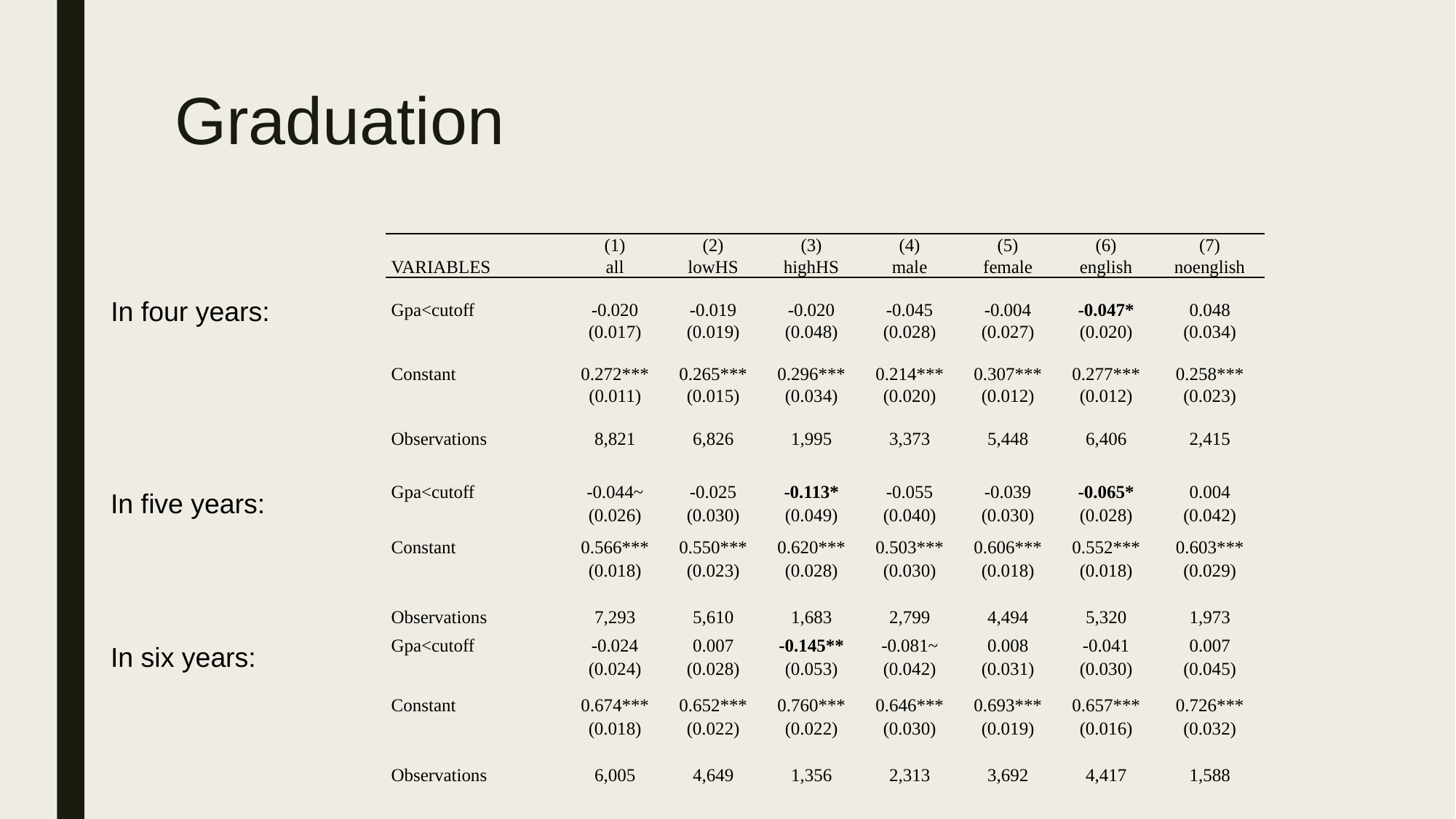

# Graduation
|  | (1) | (2) | (3) | (4) | (5) | (6) | (7) |
| --- | --- | --- | --- | --- | --- | --- | --- |
| VARIABLES | all | lowHS | highHS | male | female | english | noenglish |
|  |  |  |  |  |  |  |  |
| Gpa<cutoff | -0.020 | -0.019 | -0.020 | -0.045 | -0.004 | -0.047\* | 0.048 |
|  | (0.017) | (0.019) | (0.048) | (0.028) | (0.027) | (0.020) | (0.034) |
In four years:
| Constant | 0.272\*\*\* | 0.265\*\*\* | 0.296\*\*\* | 0.214\*\*\* | 0.307\*\*\* | 0.277\*\*\* | 0.258\*\*\* |
| --- | --- | --- | --- | --- | --- | --- | --- |
|  | (0.011) | (0.015) | (0.034) | (0.020) | (0.012) | (0.012) | (0.023) |
|  |  |  |  |  |  |  |  |
| Observations | 8,821 | 6,826 | 1,995 | 3,373 | 5,448 | 6,406 | 2,415 |
In five years:
| Gpa<cutoff | -0.044~ | -0.025 | -0.113\* | -0.055 | -0.039 | -0.065\* | 0.004 |
| --- | --- | --- | --- | --- | --- | --- | --- |
|  | (0.026) | (0.030) | (0.049) | (0.040) | (0.030) | (0.028) | (0.042) |
| Constant | 0.566\*\*\* | 0.550\*\*\* | 0.620\*\*\* | 0.503\*\*\* | 0.606\*\*\* | 0.552\*\*\* | 0.603\*\*\* |
| --- | --- | --- | --- | --- | --- | --- | --- |
|  | (0.018) | (0.023) | (0.028) | (0.030) | (0.018) | (0.018) | (0.029) |
|  |  |  |  |  |  |  |  |
| Observations | 7,293 | 5,610 | 1,683 | 2,799 | 4,494 | 5,320 | 1,973 |
In six years:
| Gpa<cutoff | -0.024 | 0.007 | -0.145\*\* | -0.081~ | 0.008 | -0.041 | 0.007 |
| --- | --- | --- | --- | --- | --- | --- | --- |
|  | (0.024) | (0.028) | (0.053) | (0.042) | (0.031) | (0.030) | (0.045) |
| Constant | 0.674\*\*\* | 0.652\*\*\* | 0.760\*\*\* | 0.646\*\*\* | 0.693\*\*\* | 0.657\*\*\* | 0.726\*\*\* |
| --- | --- | --- | --- | --- | --- | --- | --- |
|  | (0.018) | (0.022) | (0.022) | (0.030) | (0.019) | (0.016) | (0.032) |
|  |  |  |  |  |  |  |  |
| Observations | 6,005 | 4,649 | 1,356 | 2,313 | 3,692 | 4,417 | 1,588 |